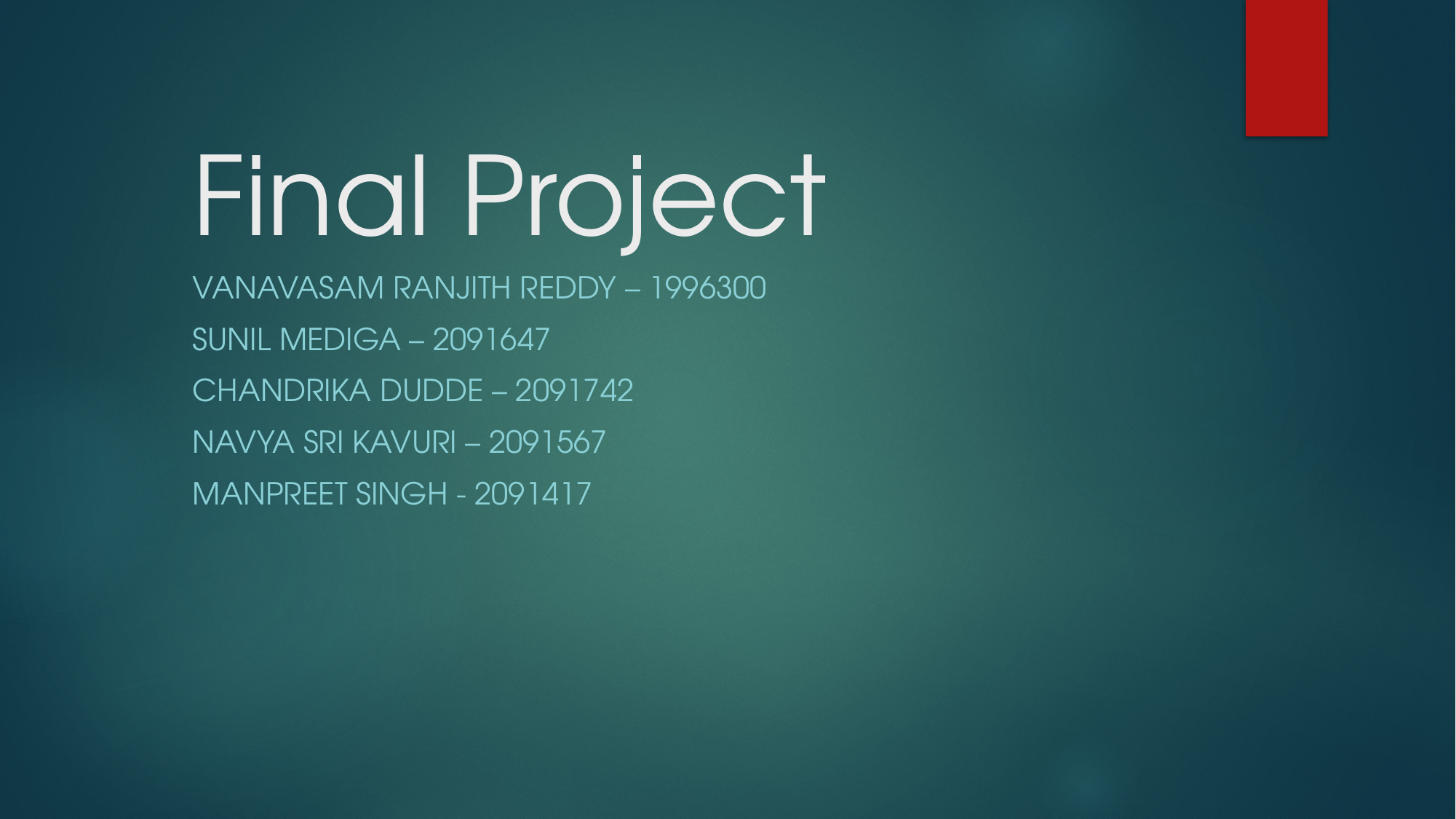

# Final Project
Vanavasam Ranjith Reddy – 1996300
Sunil Mediga – 2091647
Chandrika Dudde – 2091742
Navya Sri Kavuri – 2091567
Manpreet Singh - 2091417